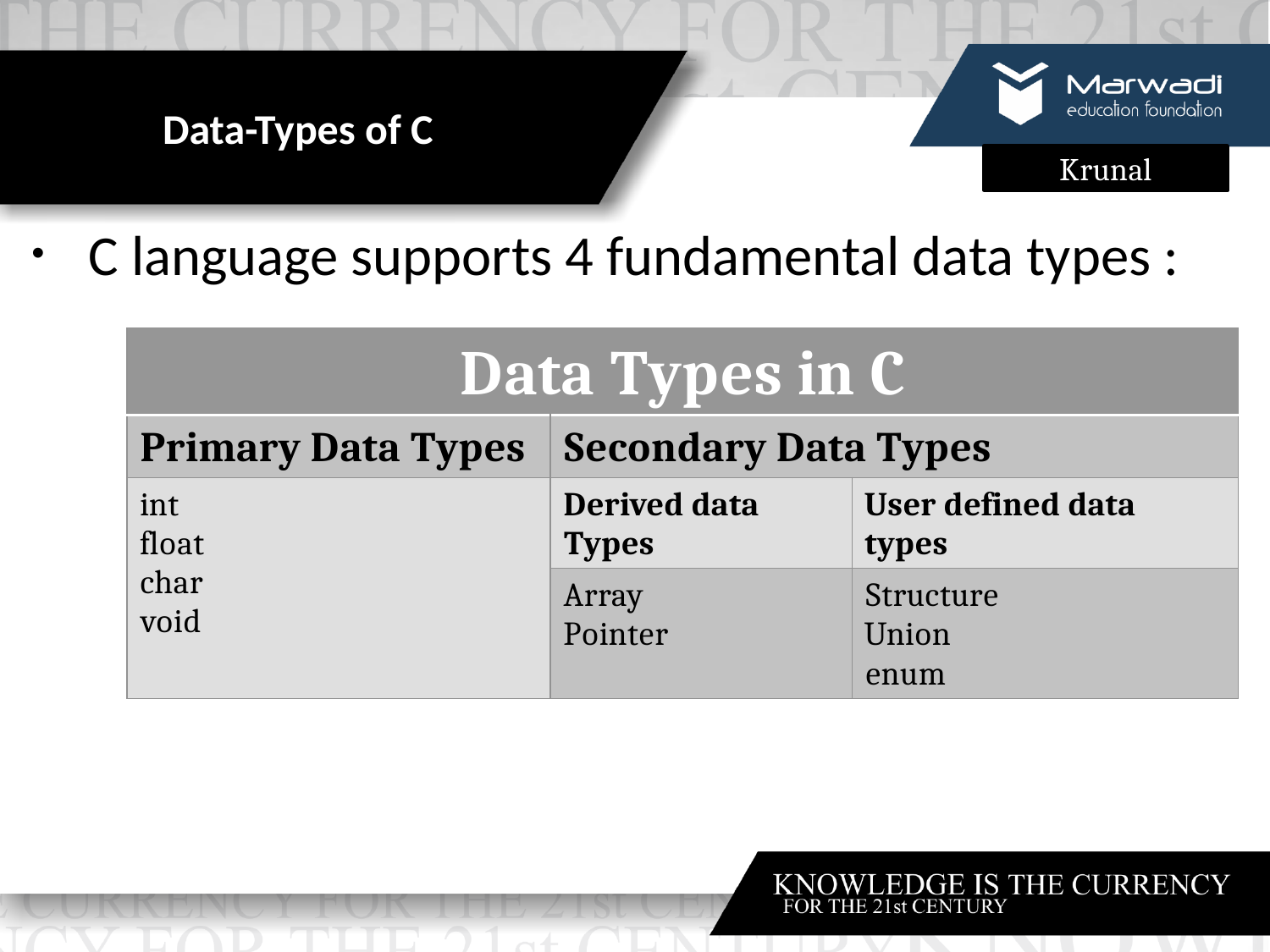

# Data-Types of C
C language supports 4 fundamental data types :
| Data Types in C |  |  |
| --- | --- | --- |
| Primary Data Types | Secondary Data Types |  |
| int float char void | Derived data Types | User defined data types |
|  | Array Pointer | Structure Union enum |